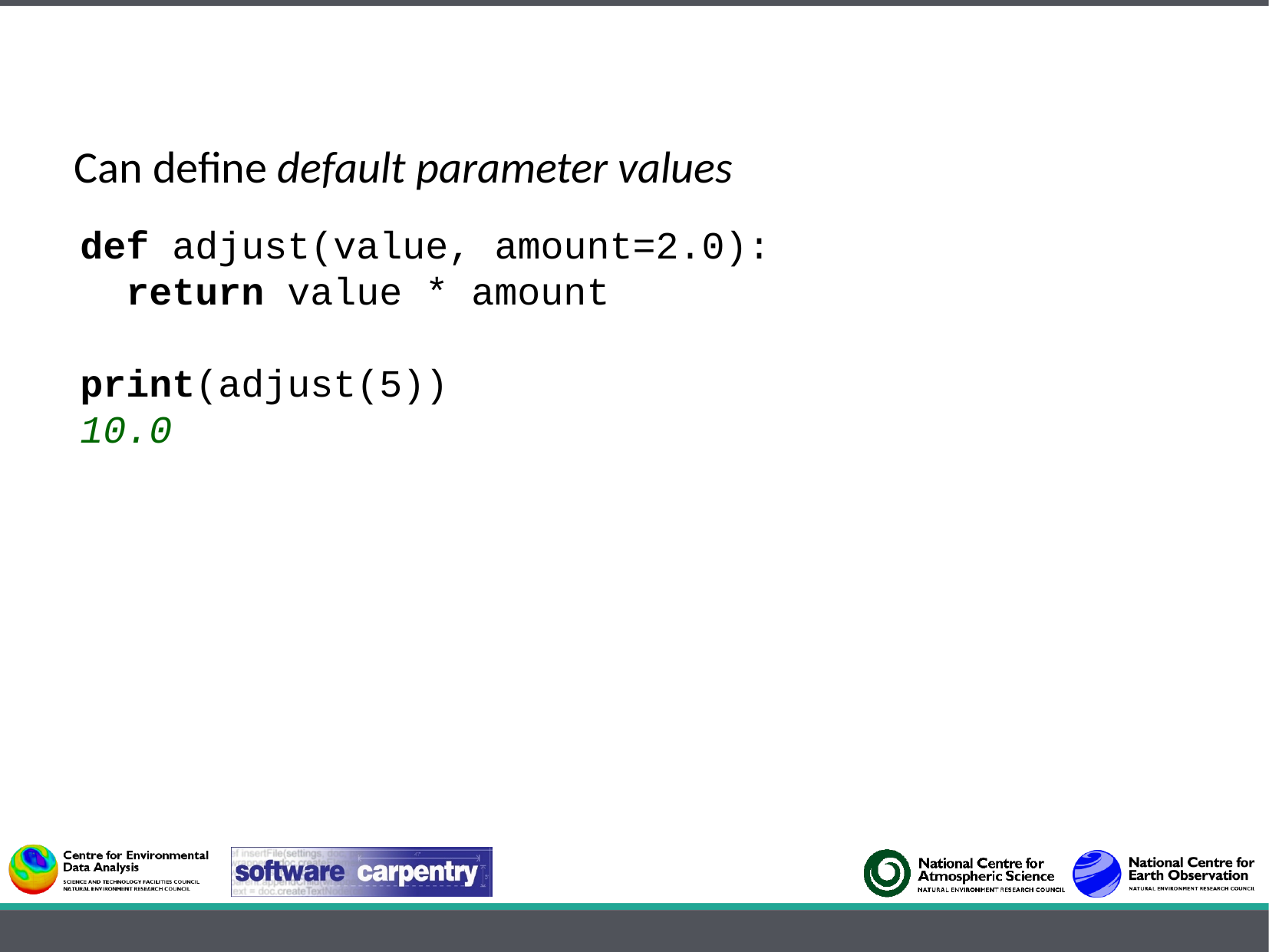

Can define default parameter values
def adjust(value, amount=2.0):
  return value * amount

print(adjust(5))
10.0